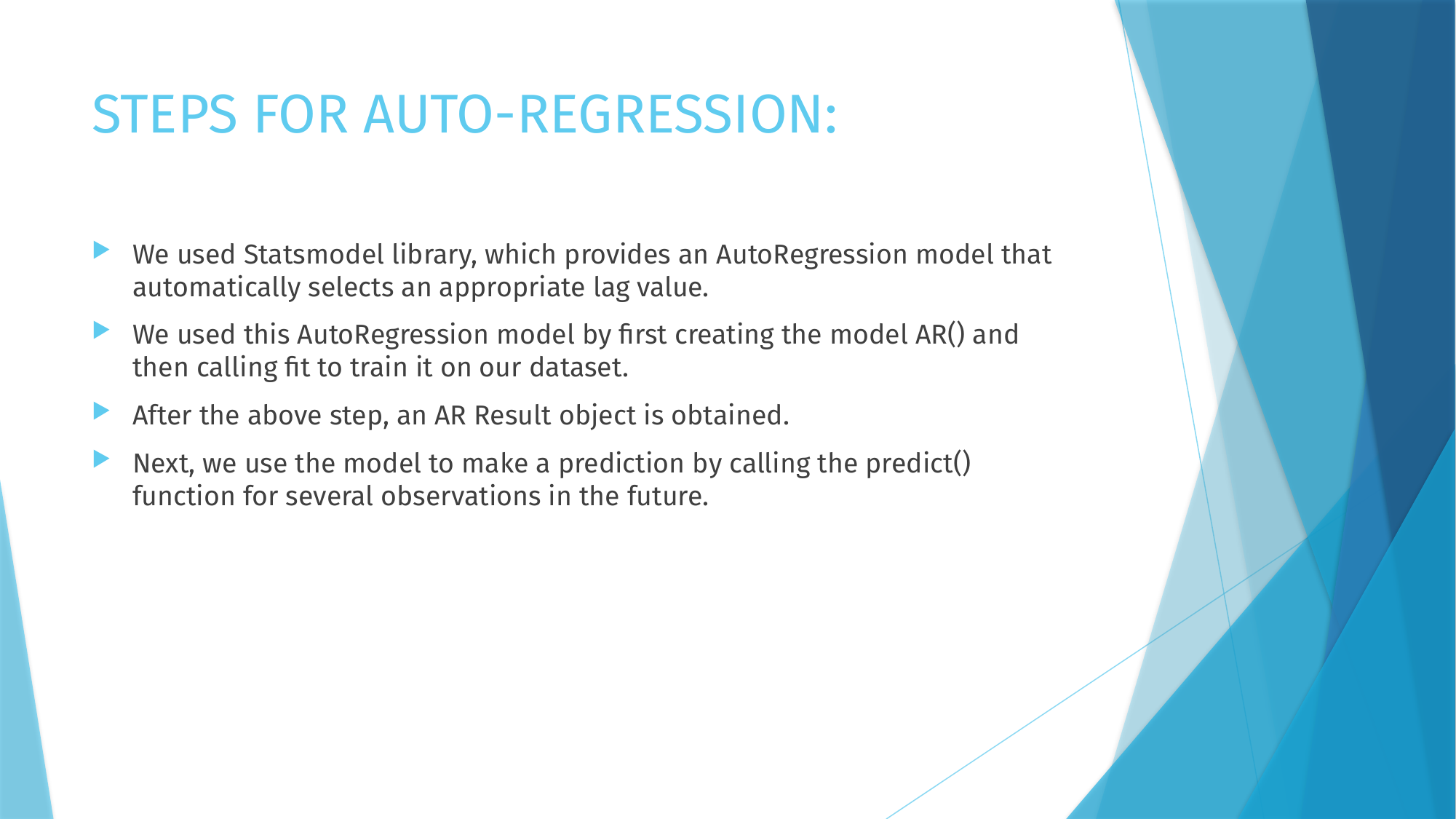

# STEPS FOR AUTO-REGRESSION:
We used Statsmodel library, which provides an AutoRegression model that automatically selects an appropriate lag value.
We used this AutoRegression model by first creating the model AR() and then calling fit to train it on our dataset.
After the above step, an AR Result object is obtained.
Next, we use the model to make a prediction by calling the predict() function for several observations in the future.